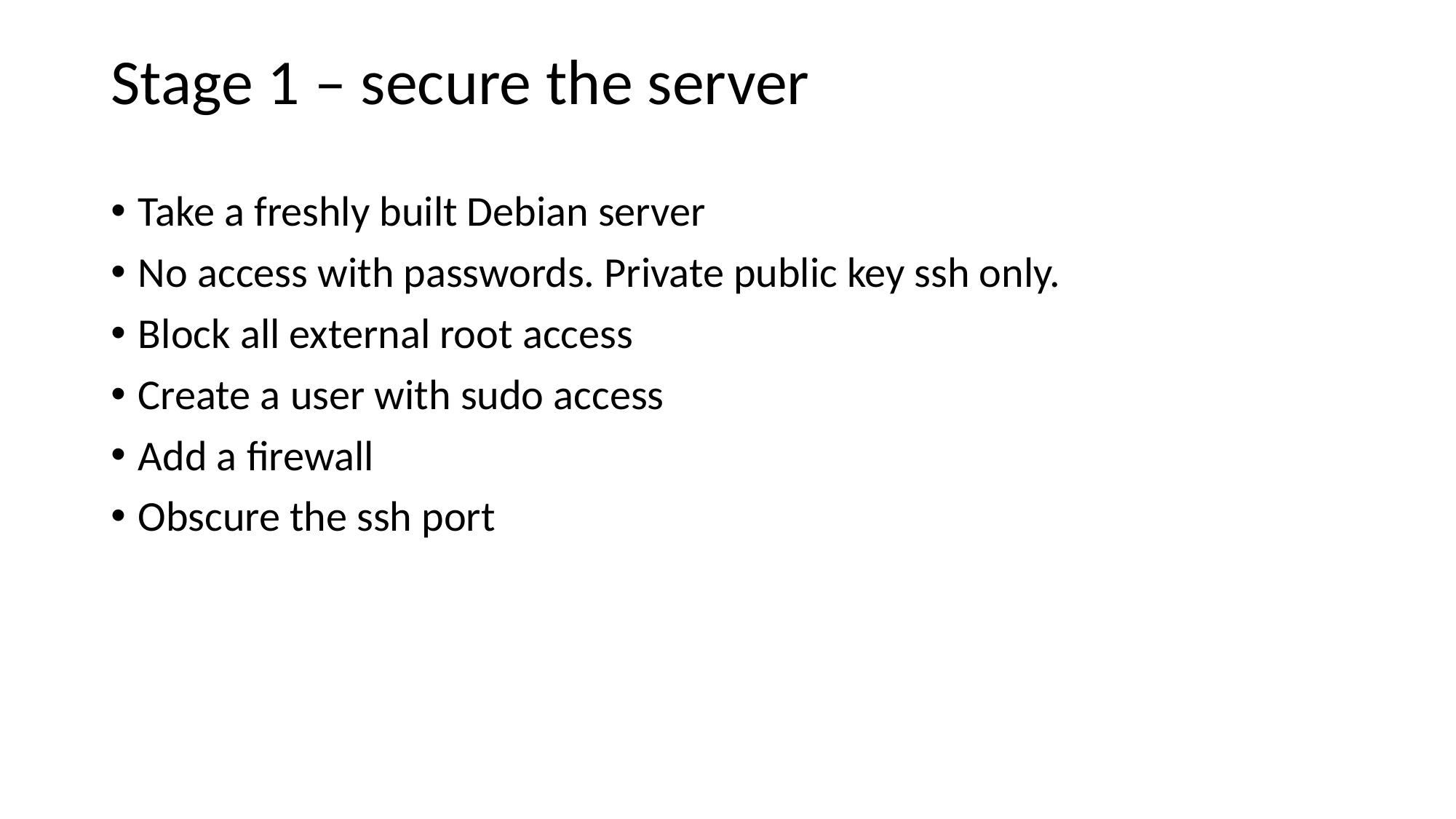

# Stage 1 – secure the server
Take a freshly built Debian server
No access with passwords. Private public key ssh only.
Block all external root access
Create a user with sudo access
Add a firewall
Obscure the ssh port